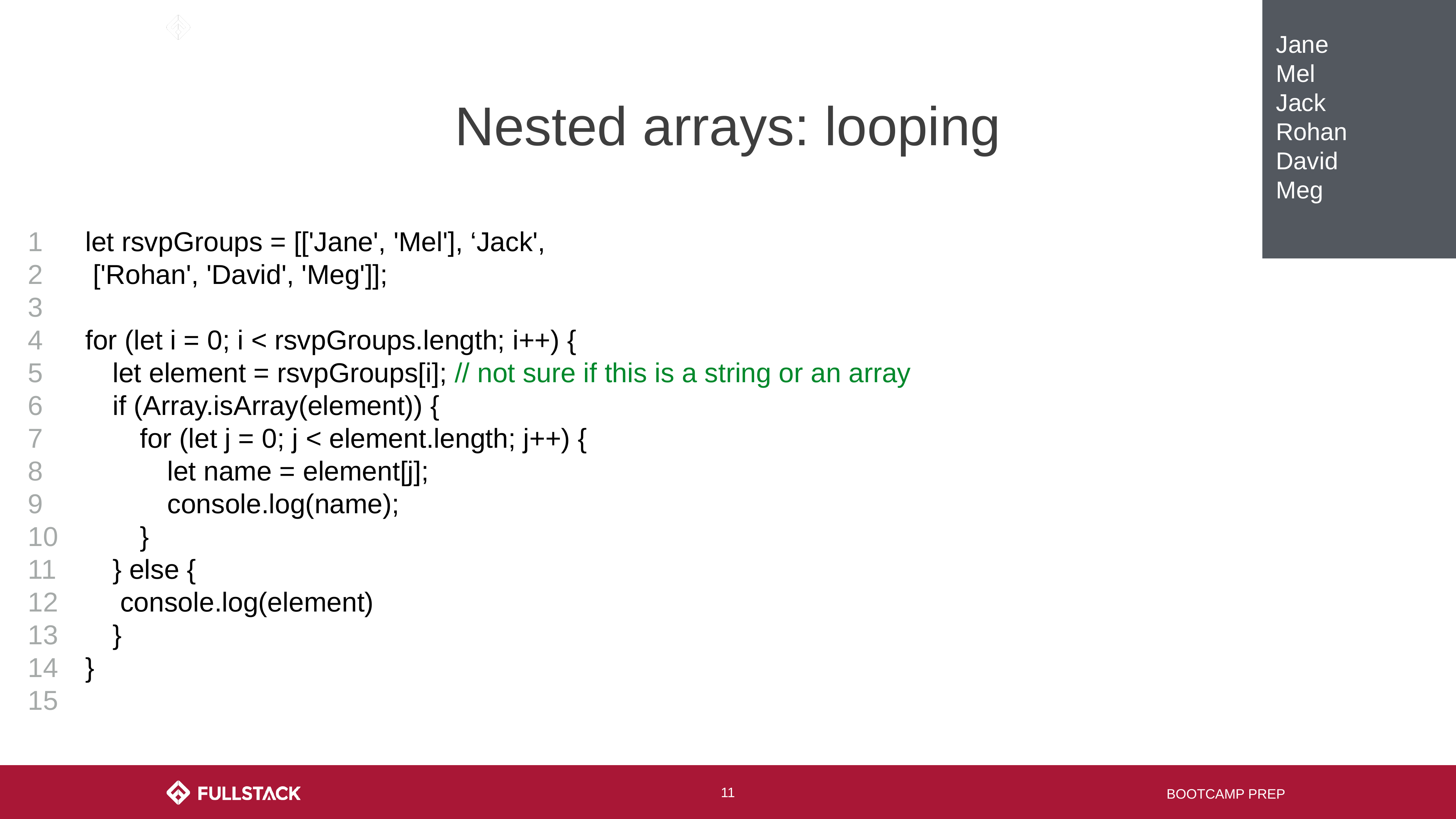

Jane
Mel
Jack
Rohan
David
Meg
# Nested arrays: looping
1
2
3
4
5
6
7
8
9
10
11
12
13
14
15

let rsvpGroups = [['Jane', 'Mel'], ‘Jack',
 ['Rohan', 'David', 'Meg']];
for (let i = 0; i < rsvpGroups.length; i++) {
let element = rsvpGroups[i]; // not sure if this is a string or an array
if (Array.isArray(element)) {
for (let j = 0; j < element.length; j++) {
let name = element[j];
console.log(name);
}
} else {
 console.log(element)
}
}
11
BOOTCAMP PREP